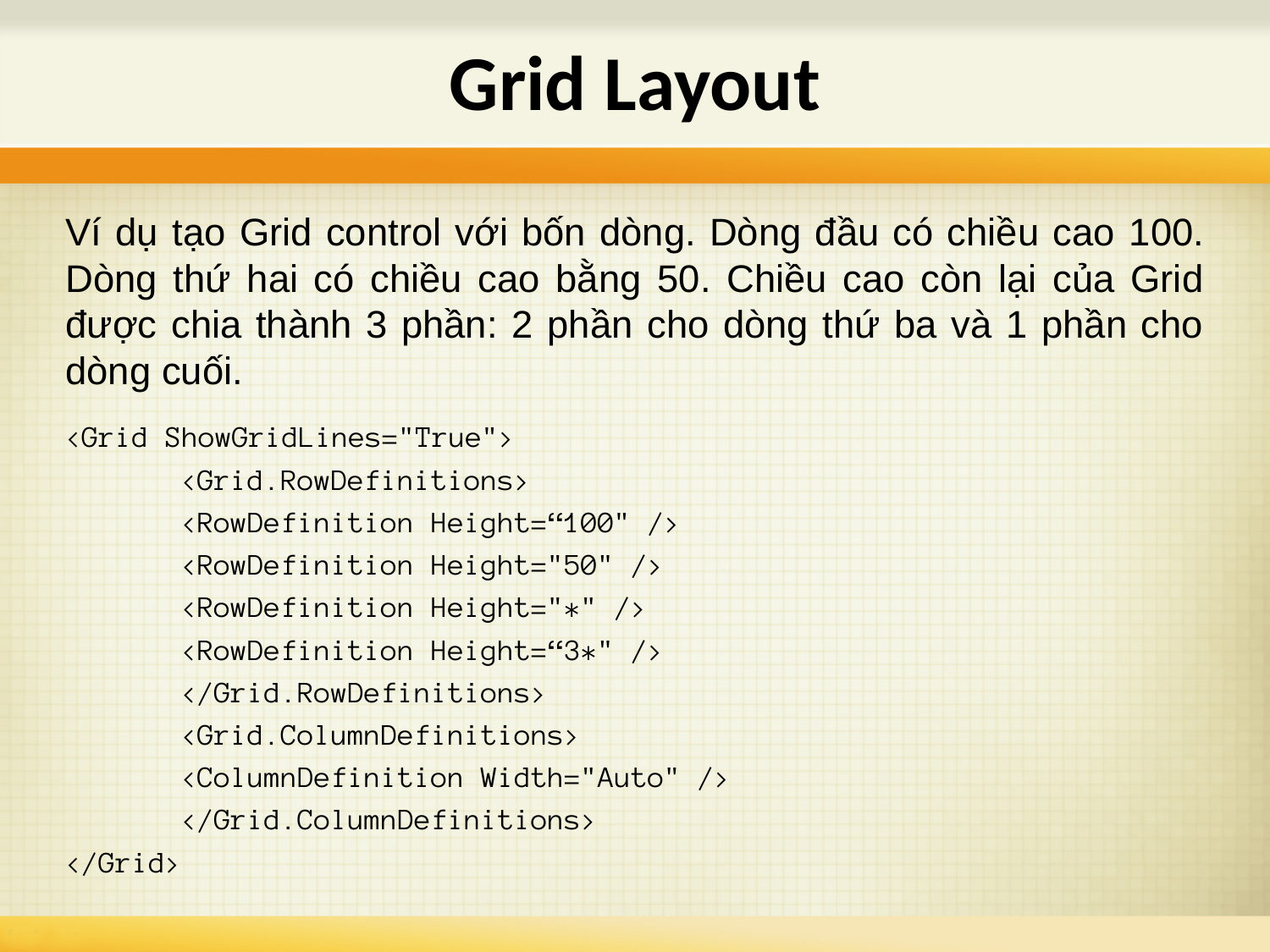

# Grid Layout
Ví dụ tạo Grid control với bốn dòng. Dòng đầu có chiều cao 100. Dòng thứ hai có chiều cao bằng 50. Chiều cao còn lại của Grid được chia thành 3 phần: 2 phần cho dòng thứ ba và 1 phần cho dòng cuối.
<Grid ShowGridLines="True">
	<Grid.RowDefinitions>
		<RowDefinition Height=“100" />
		<RowDefinition Height="50" />
		<RowDefinition Height="*" />
		<RowDefinition Height=“3*" />
	</Grid.RowDefinitions>
	<Grid.ColumnDefinitions>
	<ColumnDefinition Width="Auto" />
	</Grid.ColumnDefinitions>
</Grid>